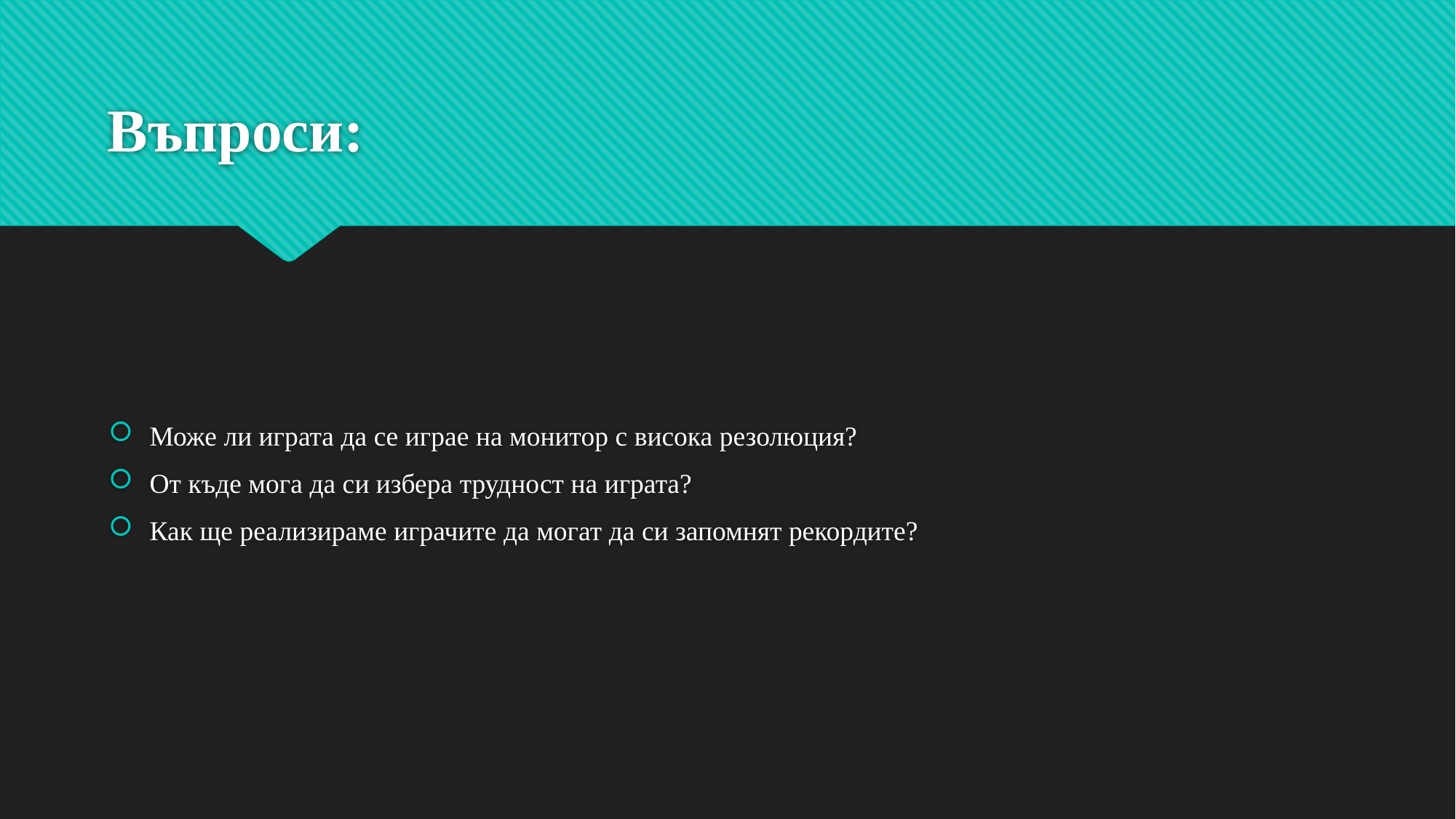

# Въпроси:
Може ли играта да се играе на монитор с висока резолюция?
От къде мога да си избера трудност на играта?
Как ще реализираме играчите да могат да си запомнят рекордите?